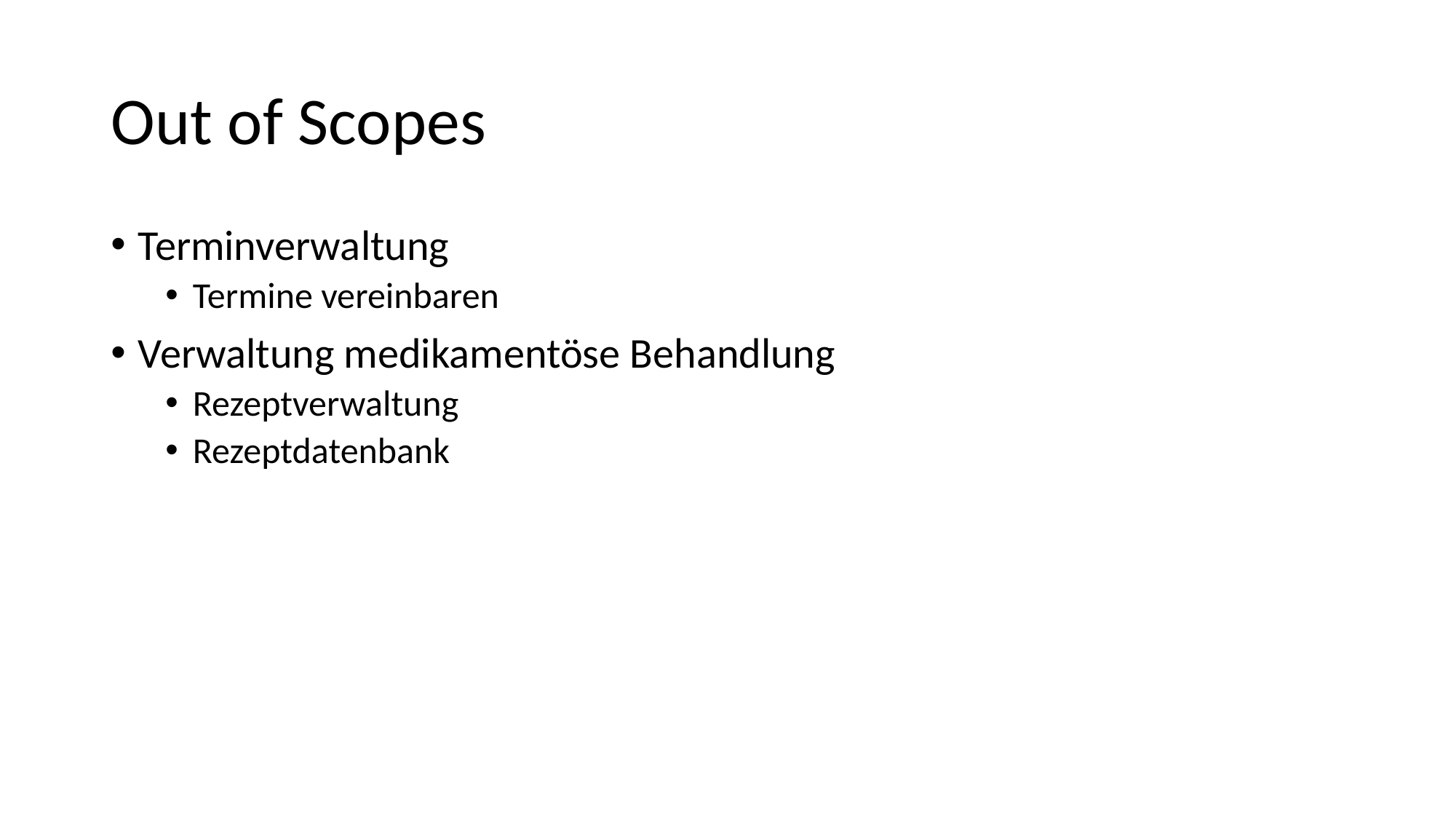

# Out of Scopes
Terminverwaltung
Termine vereinbaren
Verwaltung medikamentöse Behandlung
Rezeptverwaltung
Rezeptdatenbank